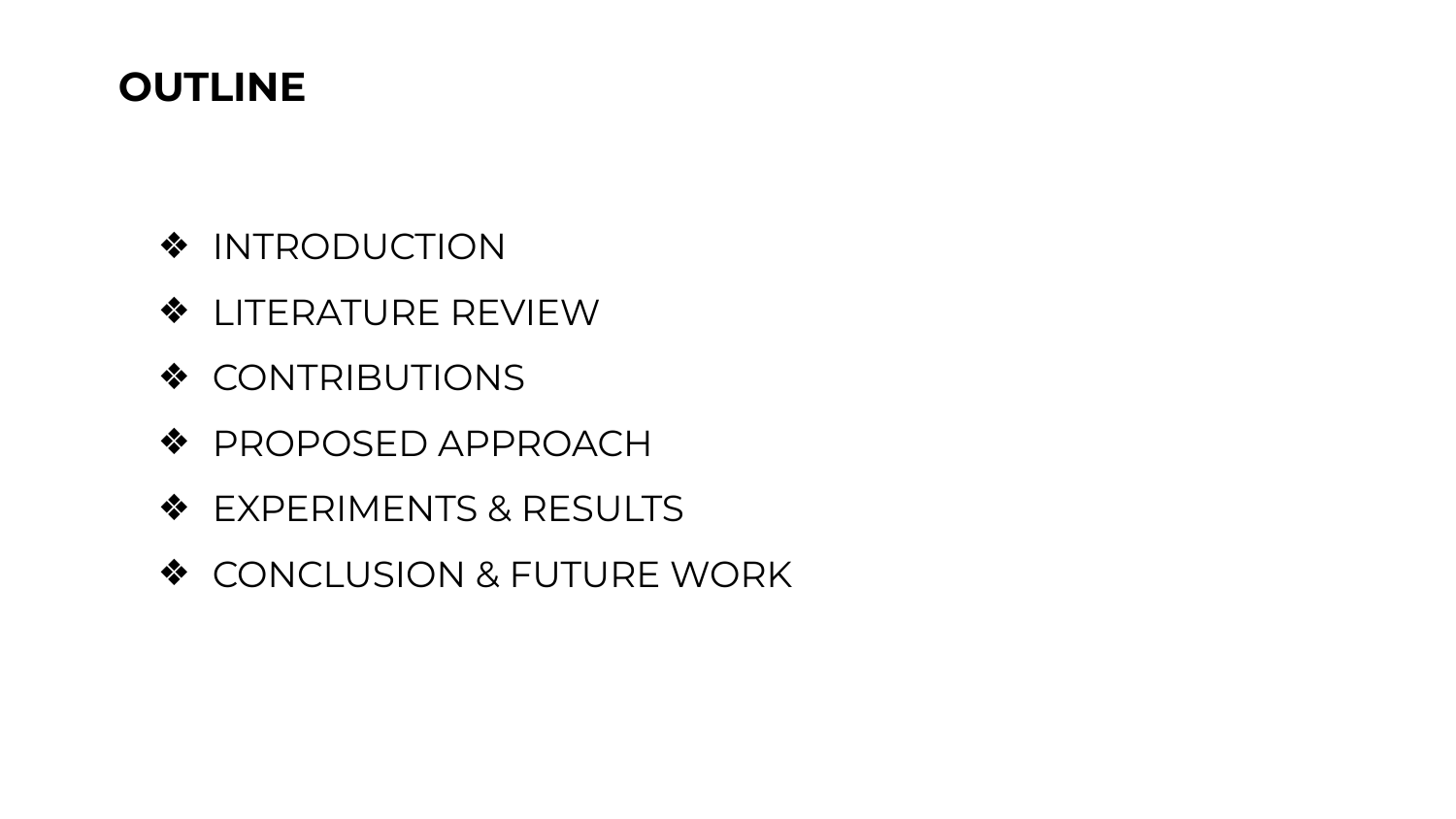

OUTLINE
INTRODUCTION
LITERATURE REVIEW
CONTRIBUTIONS
PROPOSED APPROACH
EXPERIMENTS & RESULTS
CONCLUSION & FUTURE WORK